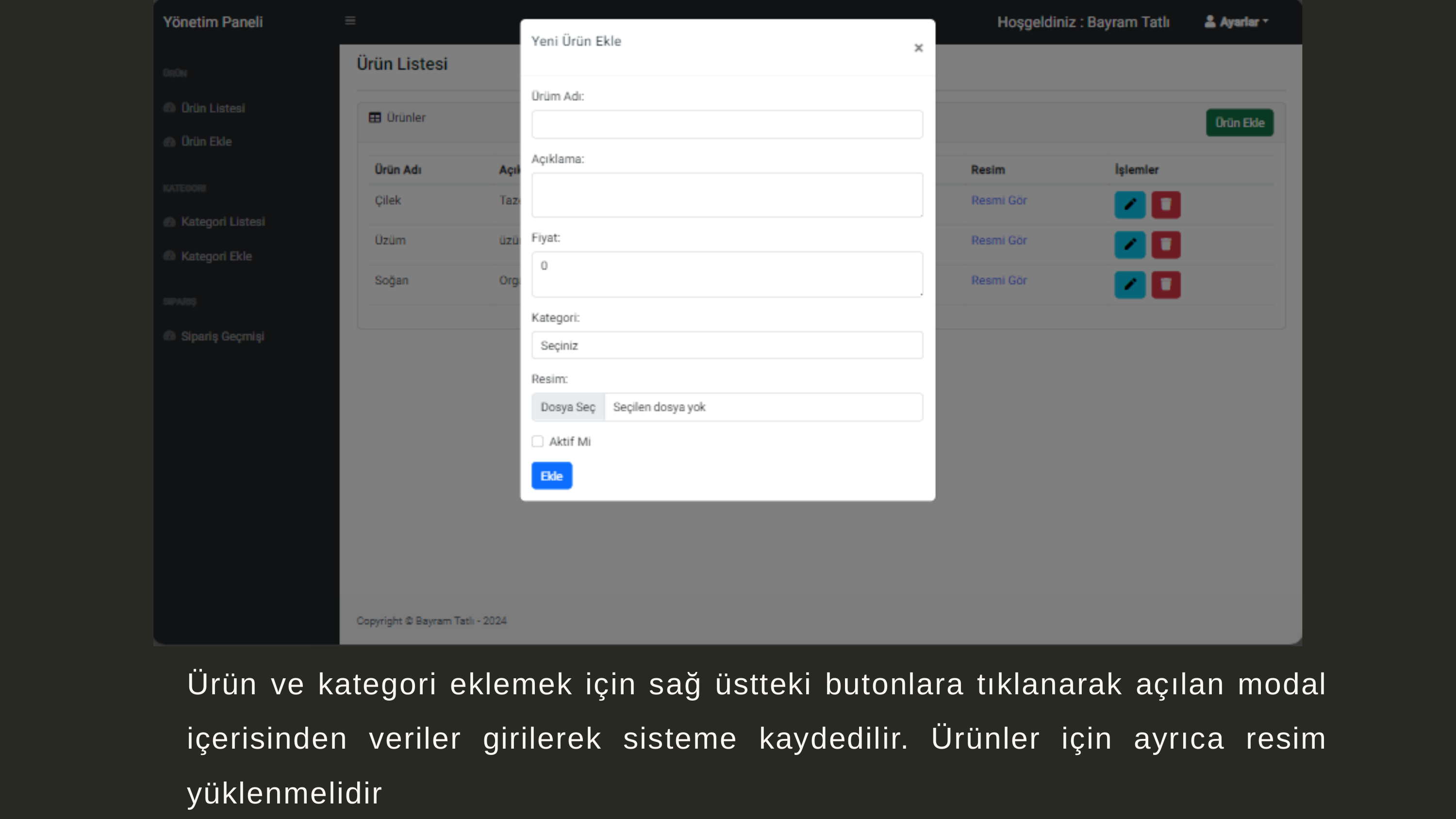

Ürün ve kategori eklemek için sağ üstteki butonlara tıklanarak açılan modal içerisinden veriler girilerek sisteme kaydedilir. Ürünler için ayrıca resim yüklenmelidir